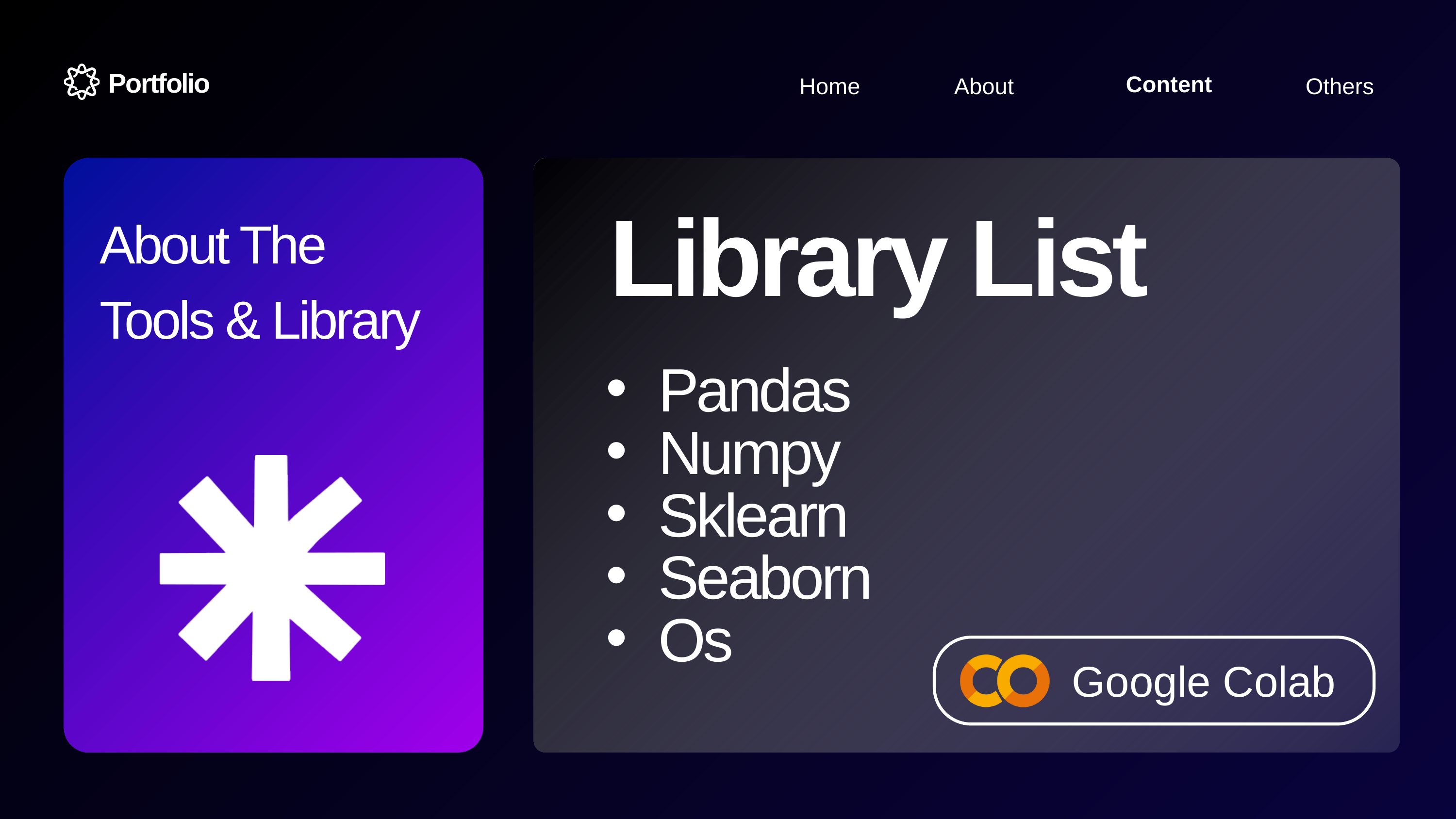

Portfolio

Content
Home
Others
About

About The
Tools & Library
Library List
Pandas
Numpy
Sklearn
Seaborn
Os

Google Colab